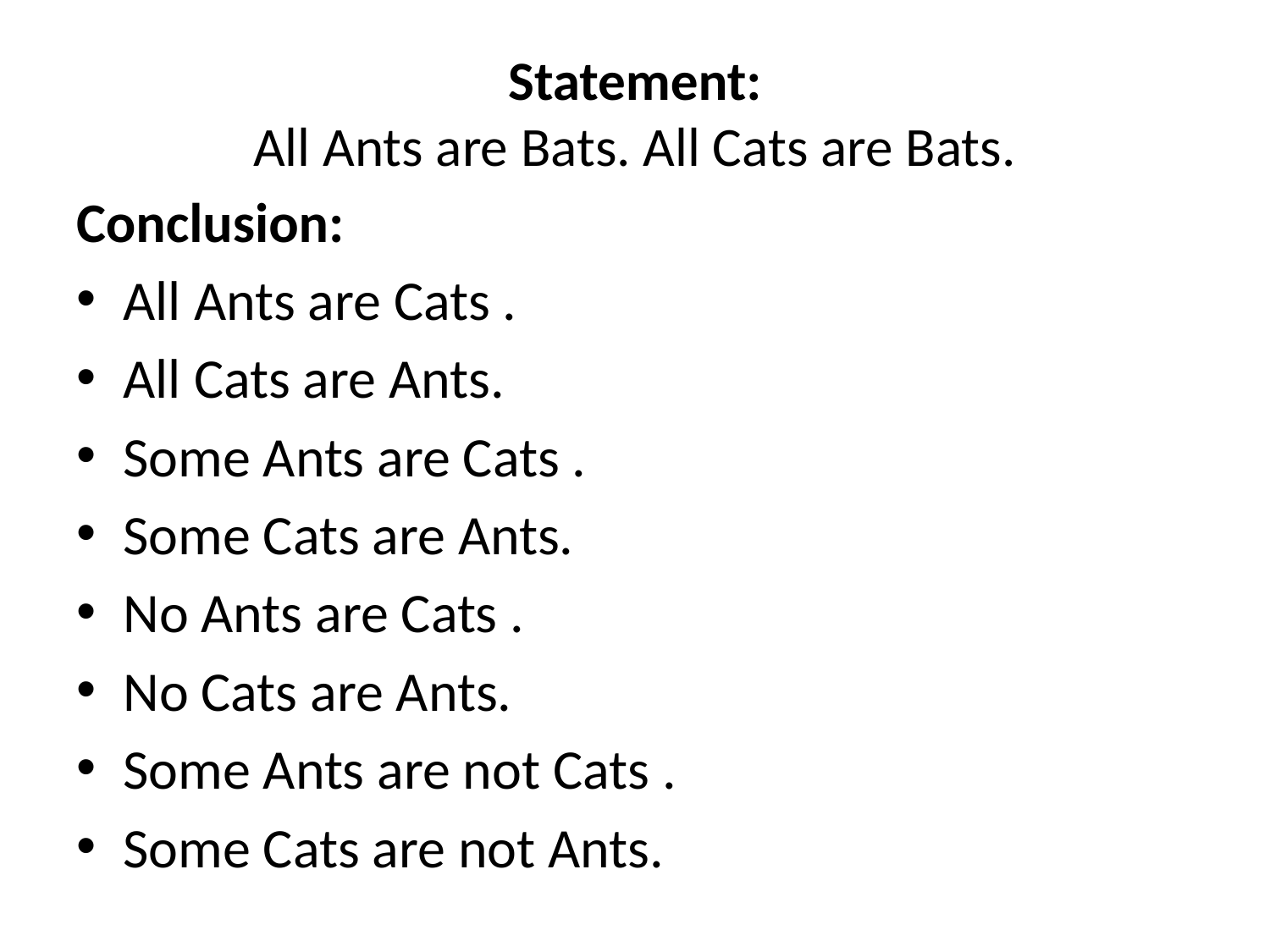

# Statement: All Ants are Bats. All Cats are Bats.
Conclusion:
All Ants are Cats .
All Cats are Ants.
Some Ants are Cats .
Some Cats are Ants.
No Ants are Cats .
No Cats are Ants.
Some Ants are not Cats .
Some Cats are not Ants.